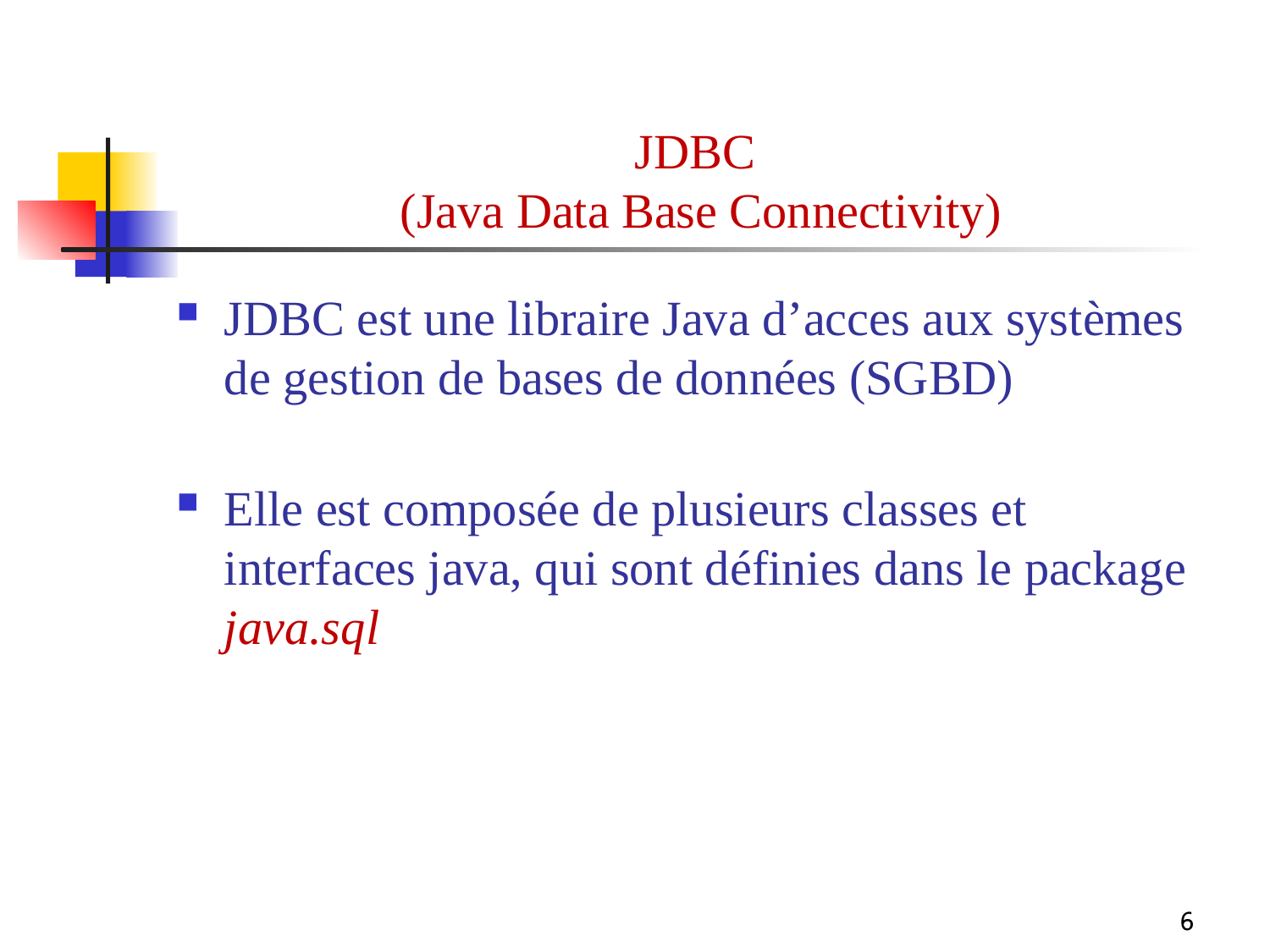

JDBC
(Java Data Base Connectivity)
JDBC est une libraire Java d’acces aux systèmes de gestion de bases de données (SGBD)

Elle est composée de plusieurs classes et interfaces java, qui sont définies dans le package java.sql
6